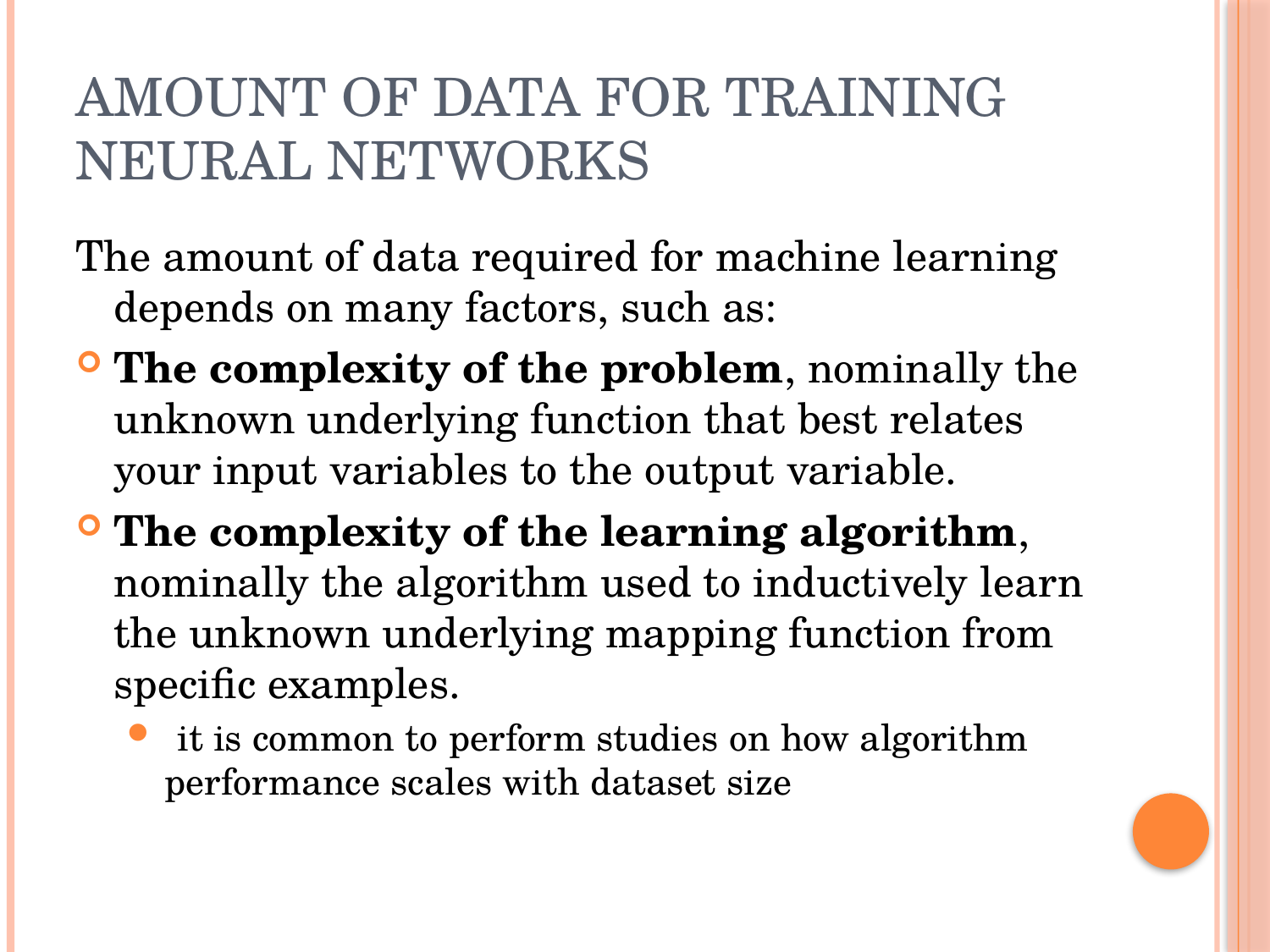

# amount of data for training neural networks
The amount of data required for machine learning depends on many factors, such as:
The complexity of the problem, nominally the unknown underlying function that best relates your input variables to the output variable.
The complexity of the learning algorithm, nominally the algorithm used to inductively learn the unknown underlying mapping function from specific examples.
 it is common to perform studies on how algorithm performance scales with dataset size